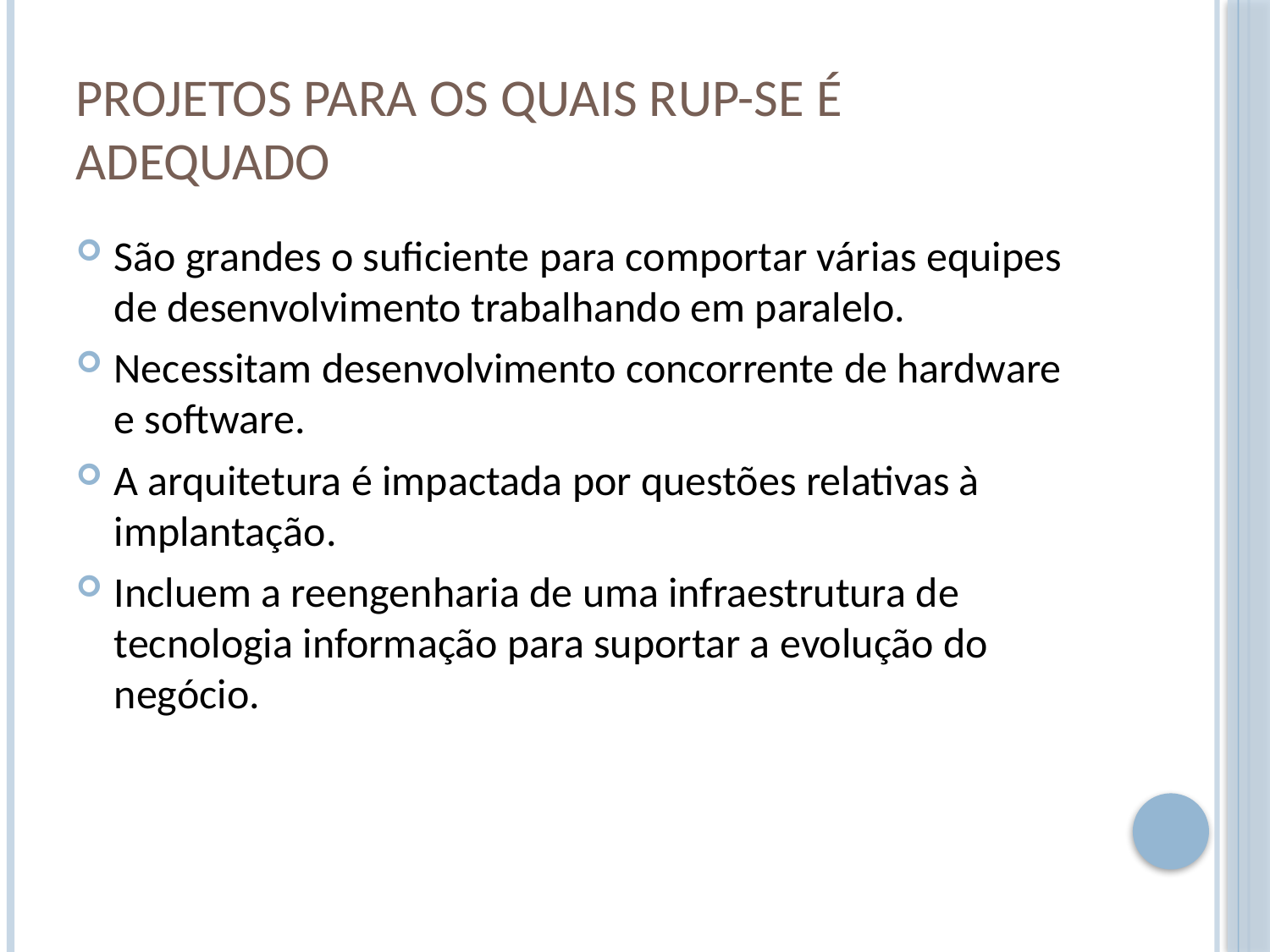

# Projetos para os quais RUP-SE é adequado
São grandes o suficiente para comportar várias equipes de desenvolvimento trabalhando em paralelo.
Necessitam desenvolvimento concorrente de hardware e software.
A arquitetura é impactada por questões relativas à implantação.
Incluem a reengenharia de uma infraestrutura de tecnologia informação para suportar a evolução do negócio.